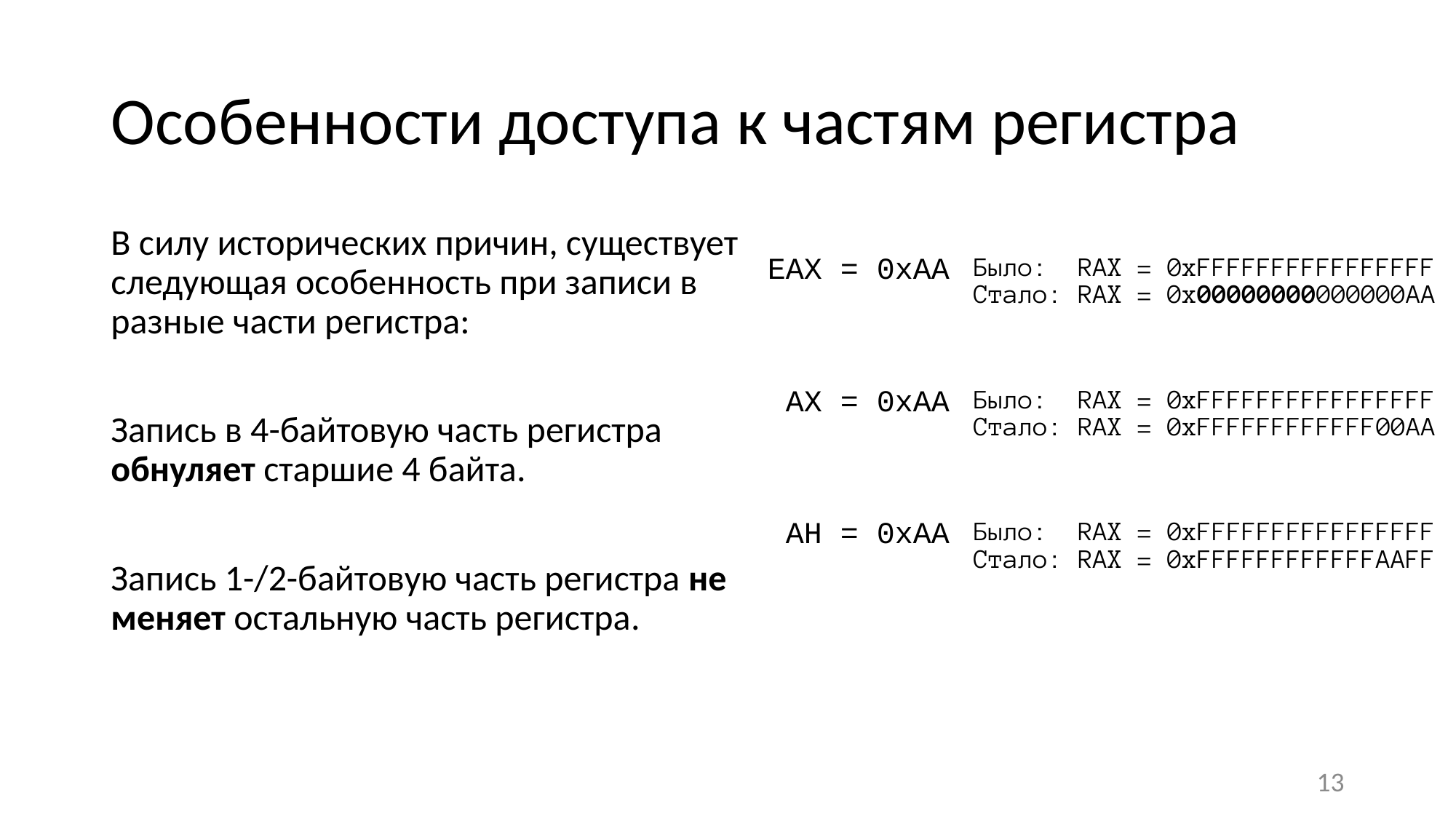

# Особенности доступа к частям регистра
|  |  |
| --- | --- |
| EAX = 0xAA | Было: RAX = 0xFFFFFFFFFFFFFFFF Стало: RAX = 0x00000000000000AA |
| AX = 0xAA | Было: RAX = 0xFFFFFFFFFFFFFFFF Стало: RAX = 0xFFFFFFFFFFFF00AA |
| AH = 0xAA | Было: RAX = 0xFFFFFFFFFFFFFFFF Стало: RAX = 0xFFFFFFFFFFFFAAFF |
В силу исторических причин, существует следующая особенность при записи в разные части регистра:

Запись в 4-байтовую часть регистра обнуляет старшие 4 байта.

Запись 1-/2-байтовую часть регистра не меняет остальную часть регистра.

13